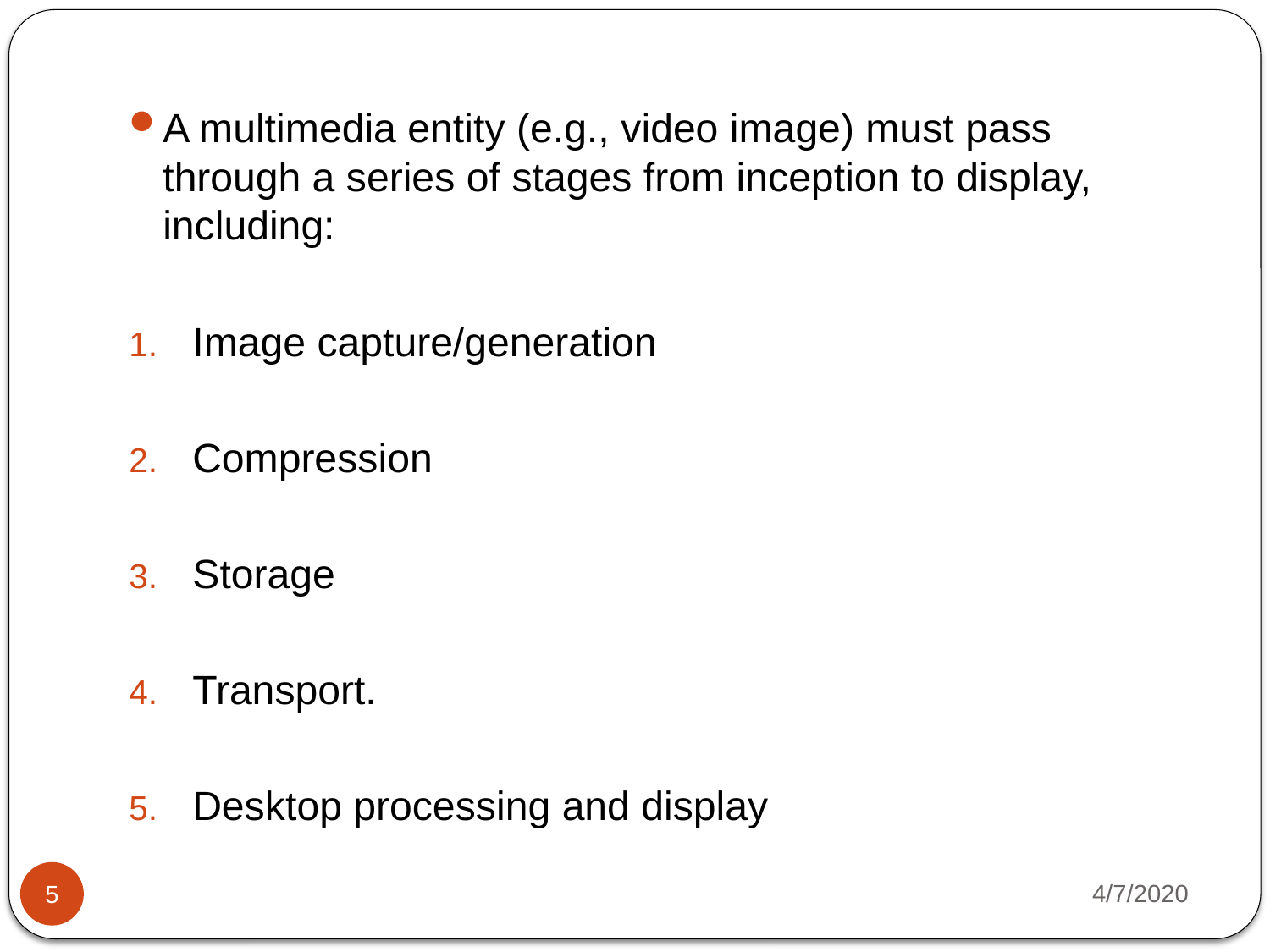

A multimedia entity (e.g., video image) must pass through a series of stages from inception to display, including:

Image capture/generation

Compression

Storage

Transport.

Desktop processing and display
4/7/2020
5